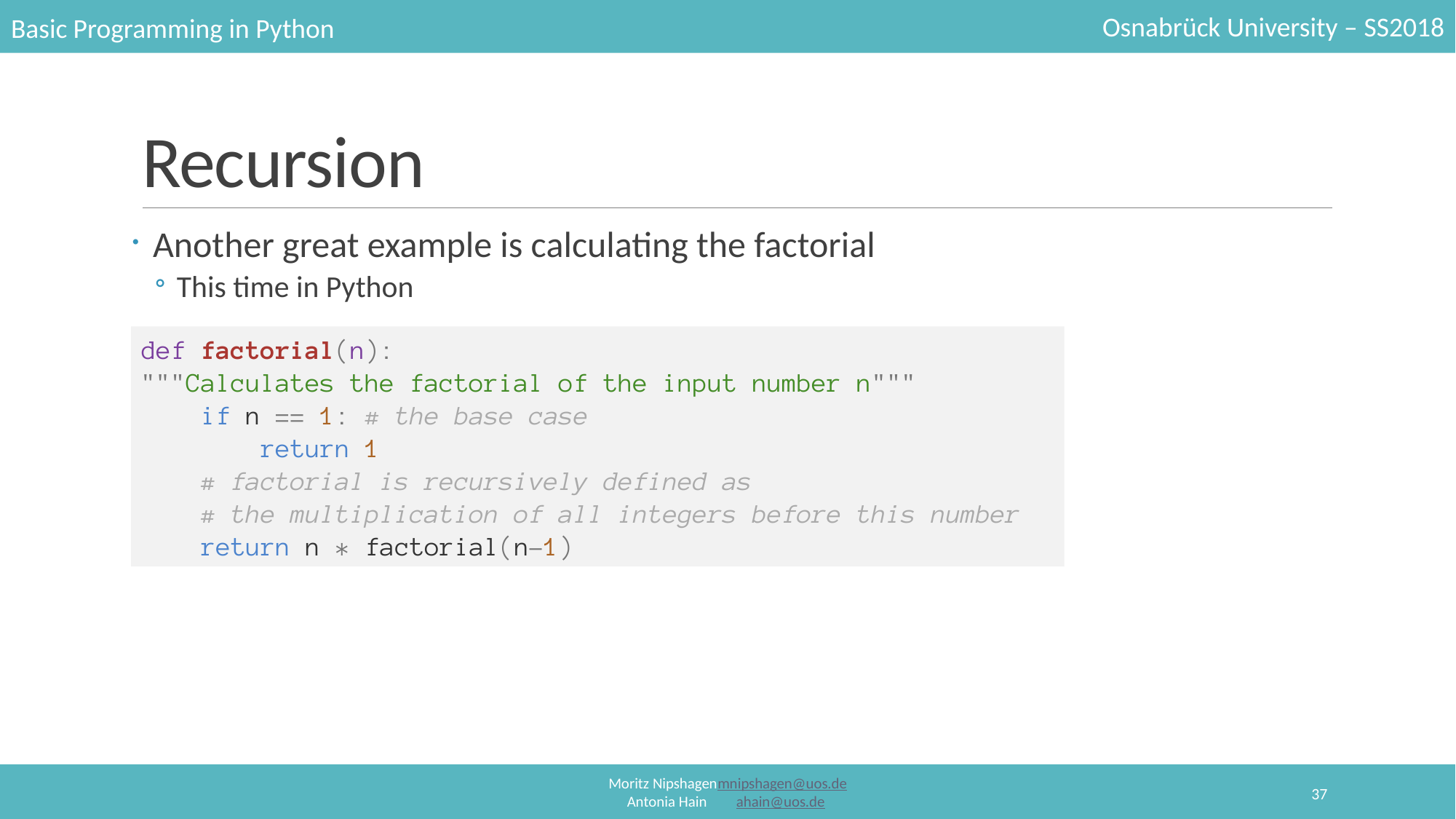

# Recursion
Another great example is calculating the factorial
This time in Python
def factorial(n):
"""Calculates the factorial of the input number n"""
    if n == 1: # the base case
        return 1
    # factorial is recursively defined as
    # the multiplication of all integers before this number
    return n * factorial(n-1)
37